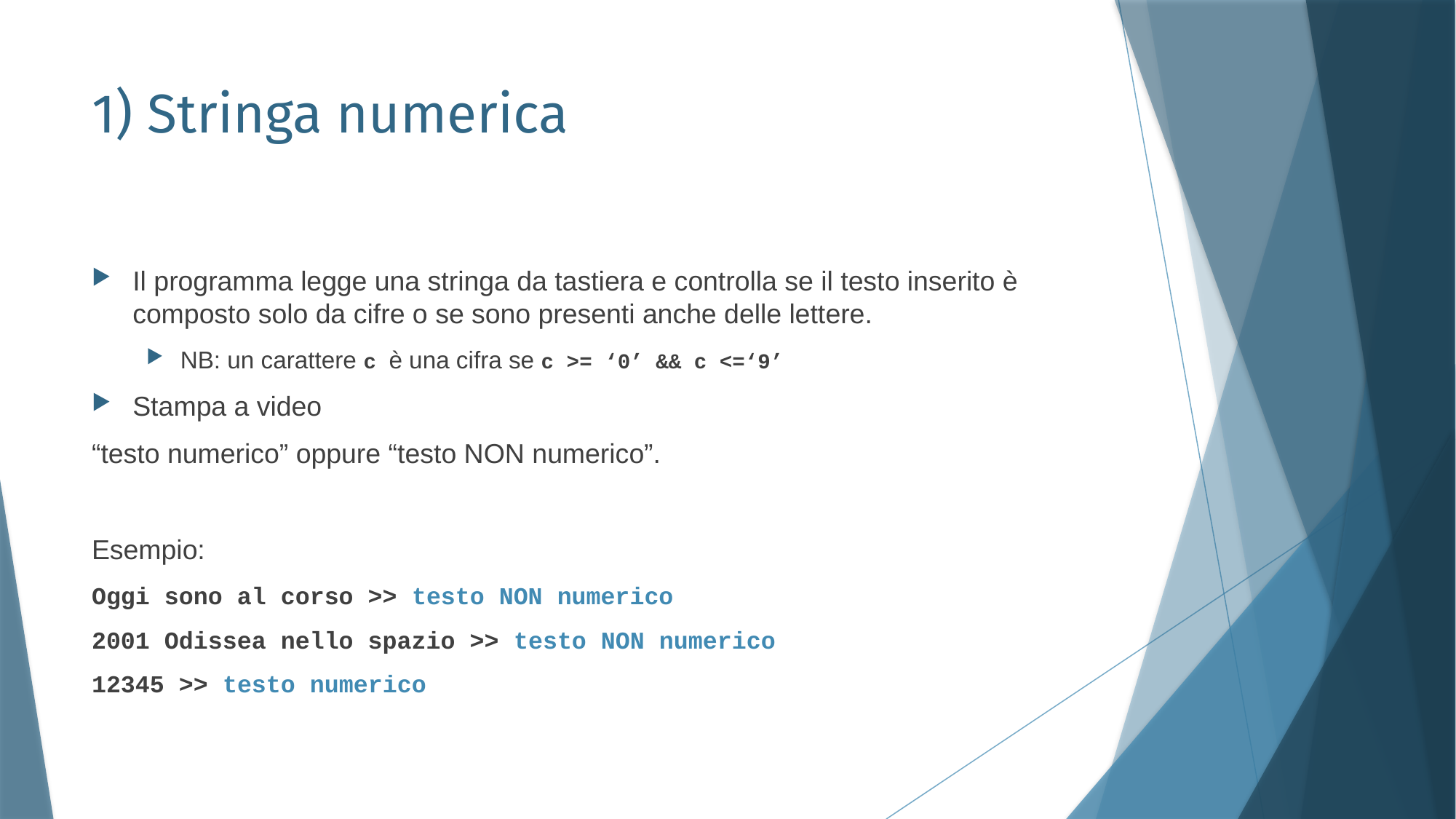

# 1) Stringa numerica
Il programma legge una stringa da tastiera e controlla se il testo inserito è composto solo da cifre o se sono presenti anche delle lettere.
NB: un carattere c è una cifra se c >= ‘0’ && c <=‘9’
Stampa a video
“testo numerico” oppure “testo NON numerico”.

Esempio:
Oggi sono al corso >> testo NON numerico
2001 Odissea nello spazio >> testo NON numerico
12345 >> testo numerico